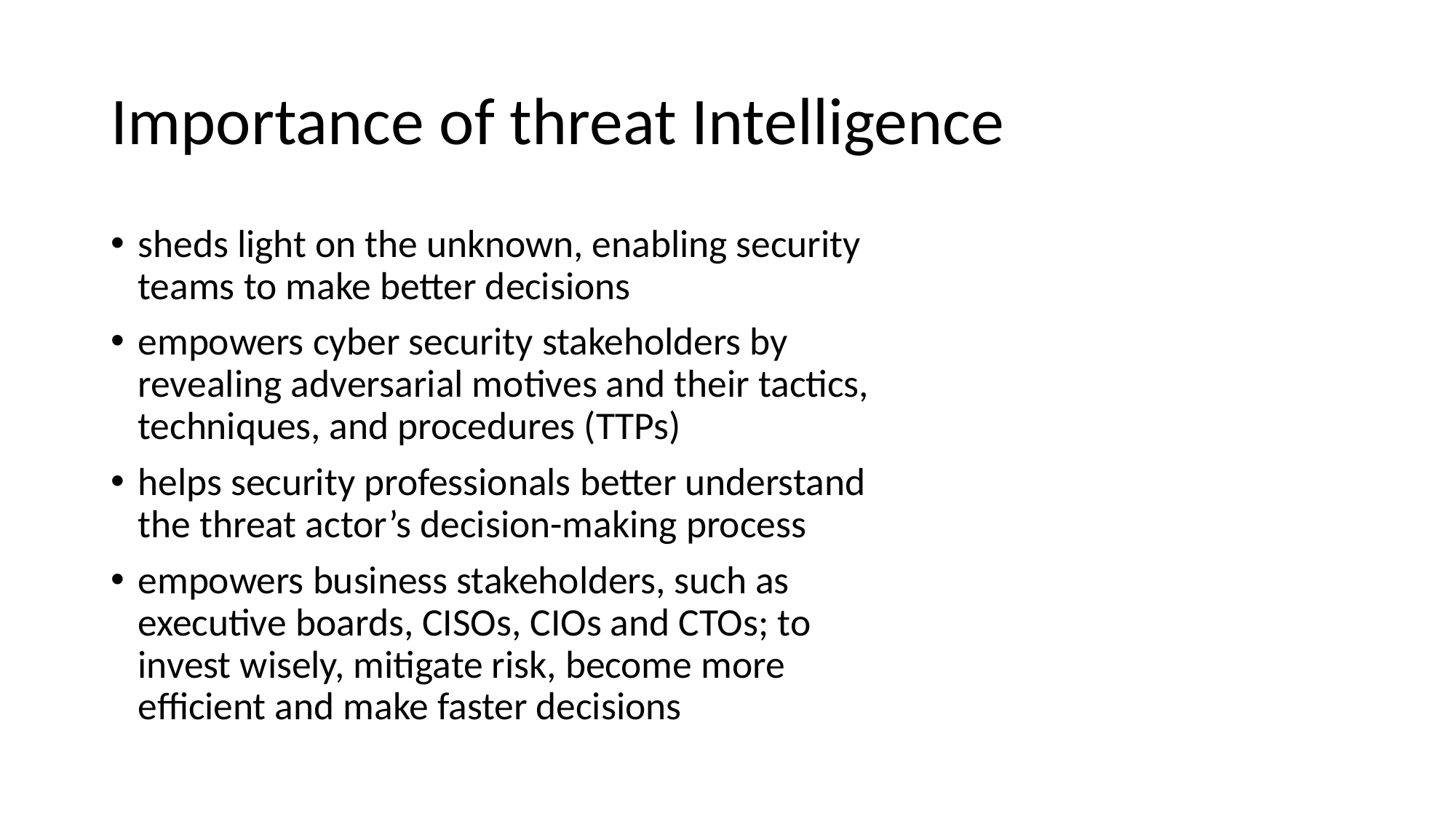

# Importance of threat Intelligence
sheds light on the unknown, enabling security teams to make better decisions
empowers cyber security stakeholders by revealing adversarial motives and their tactics, techniques, and procedures (TTPs)
helps security professionals better understand the threat actor’s decision-making process
empowers business stakeholders, such as executive boards, CISOs, CIOs and CTOs; to invest wisely, mitigate risk, become more efficient and make faster decisions